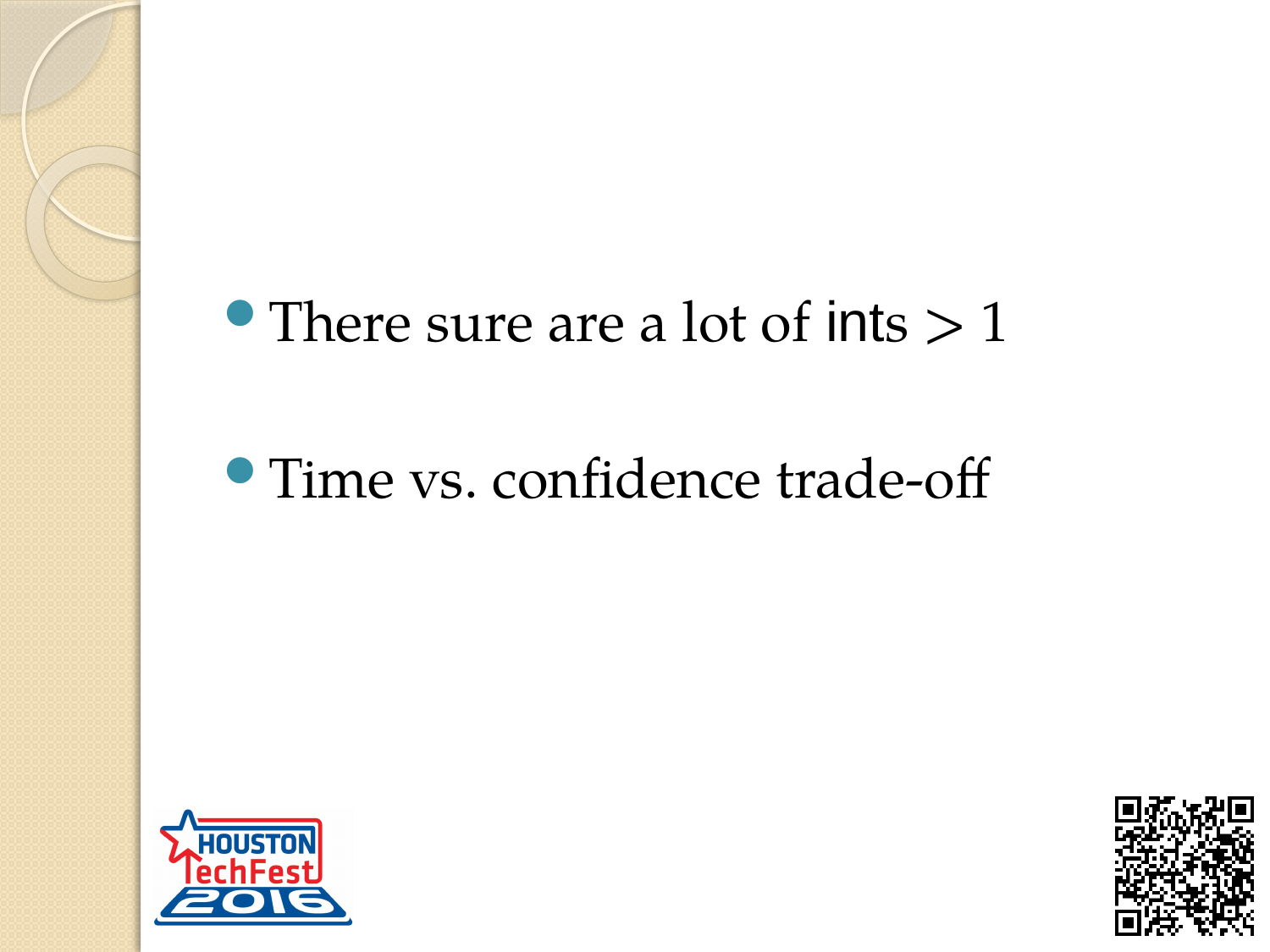

There sure are a lot of ints > 1

Time vs. confidence trade-off